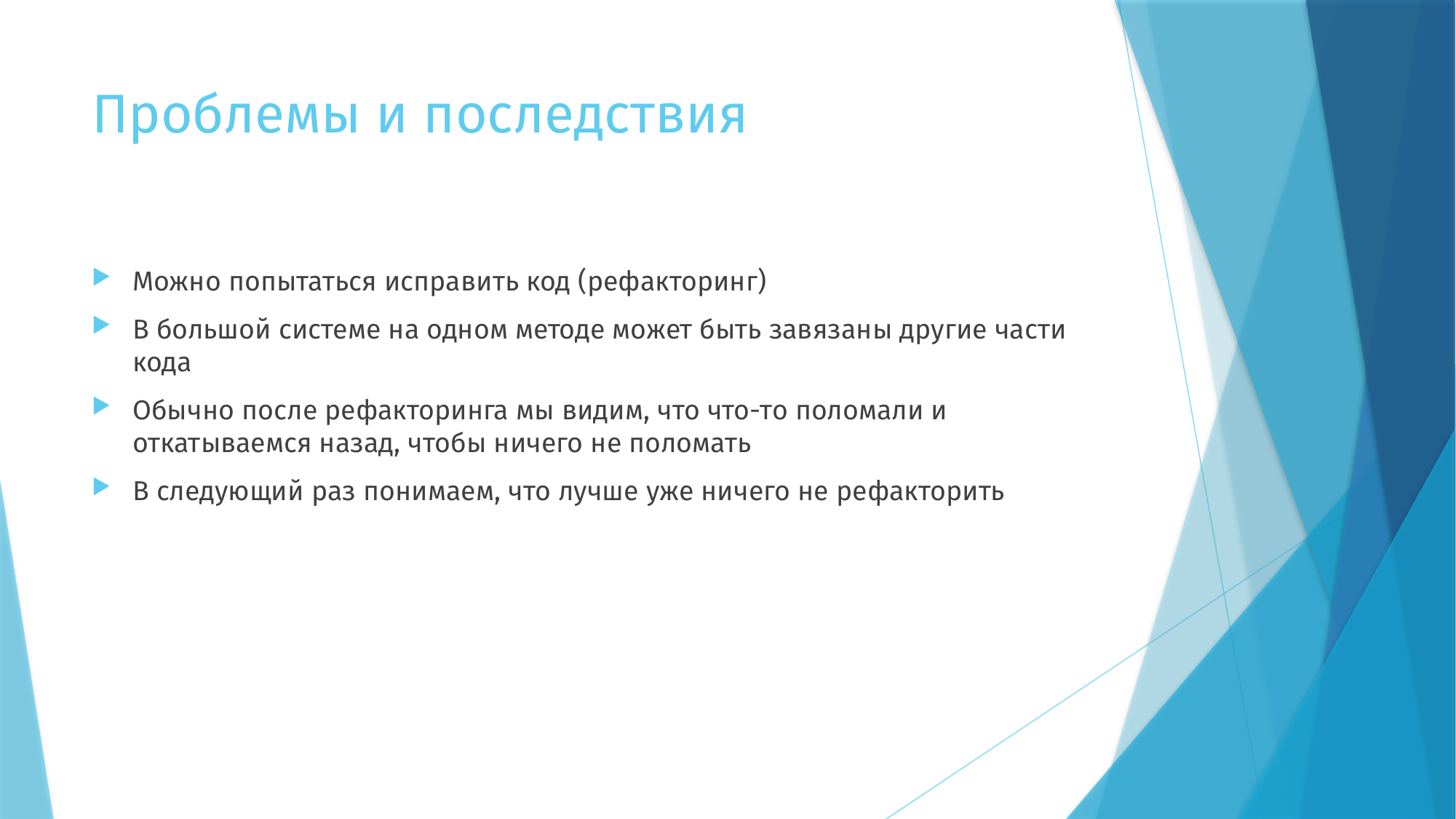

# Проблемы и последствия
Можно попытаться исправить код (рефакторинг)
В большой системе на одном методе может быть завязаны другие части кода
Обычно после рефакторинга мы видим, что что-то поломали и откатываемся назад, чтобы ничего не поломать
В следующий раз понимаем, что лучше уже ничего не рефакторить